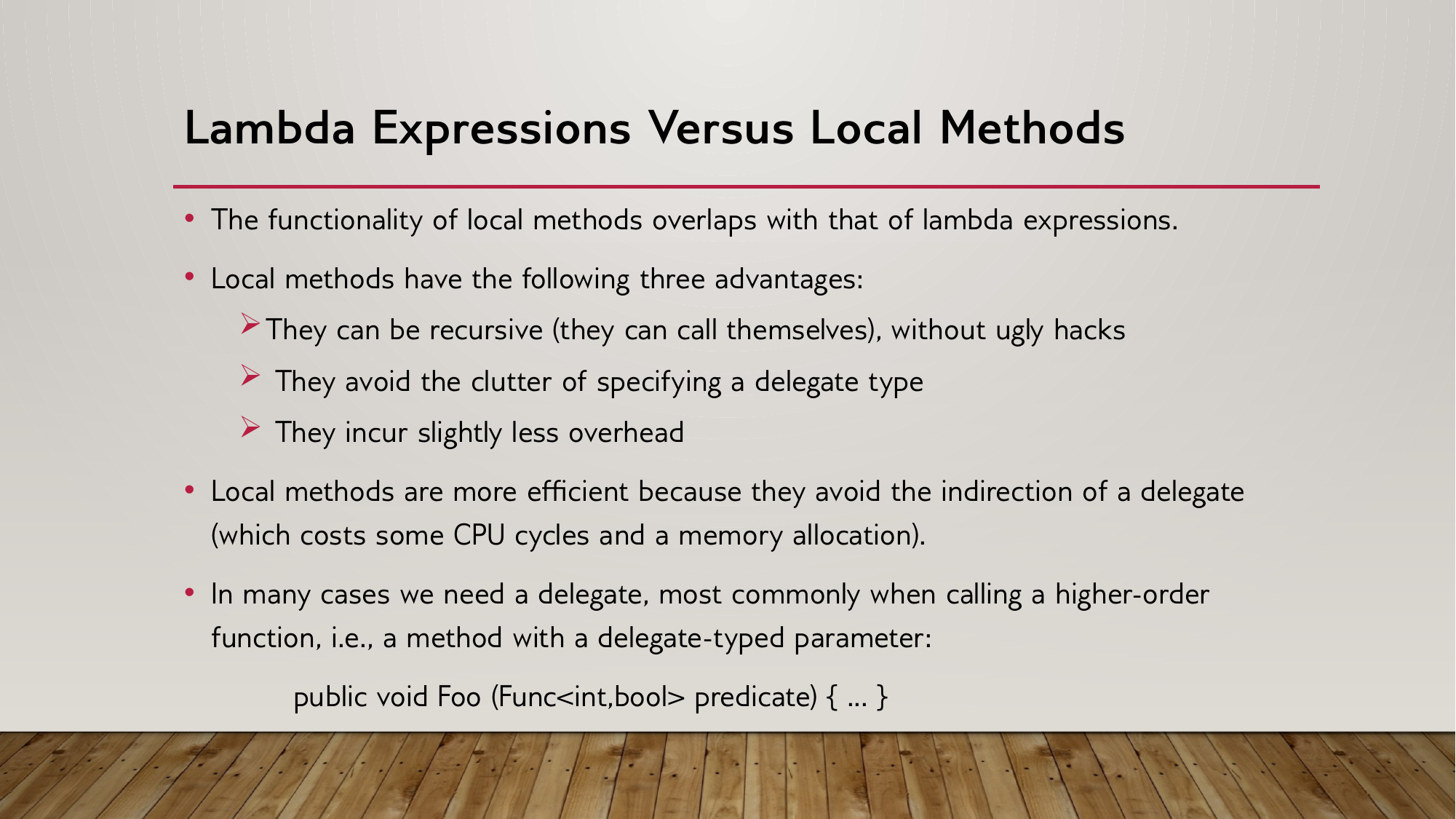

# Lambda Expressions Versus Local Methods
The functionality of local methods overlaps with that of lambda expressions.
Local methods have the following three advantages:
They can be recursive (they can call themselves), without ugly hacks
 They avoid the clutter of specifying a delegate type
 They incur slightly less overhead
Local methods are more efficient because they avoid the indirection of a delegate (which costs some CPU cycles and a memory allocation).
In many cases we need a delegate, most commonly when calling a higher-order function, i.e., a method with a delegate-typed parameter:
	public void Foo (Func<int,bool> predicate) { ... }